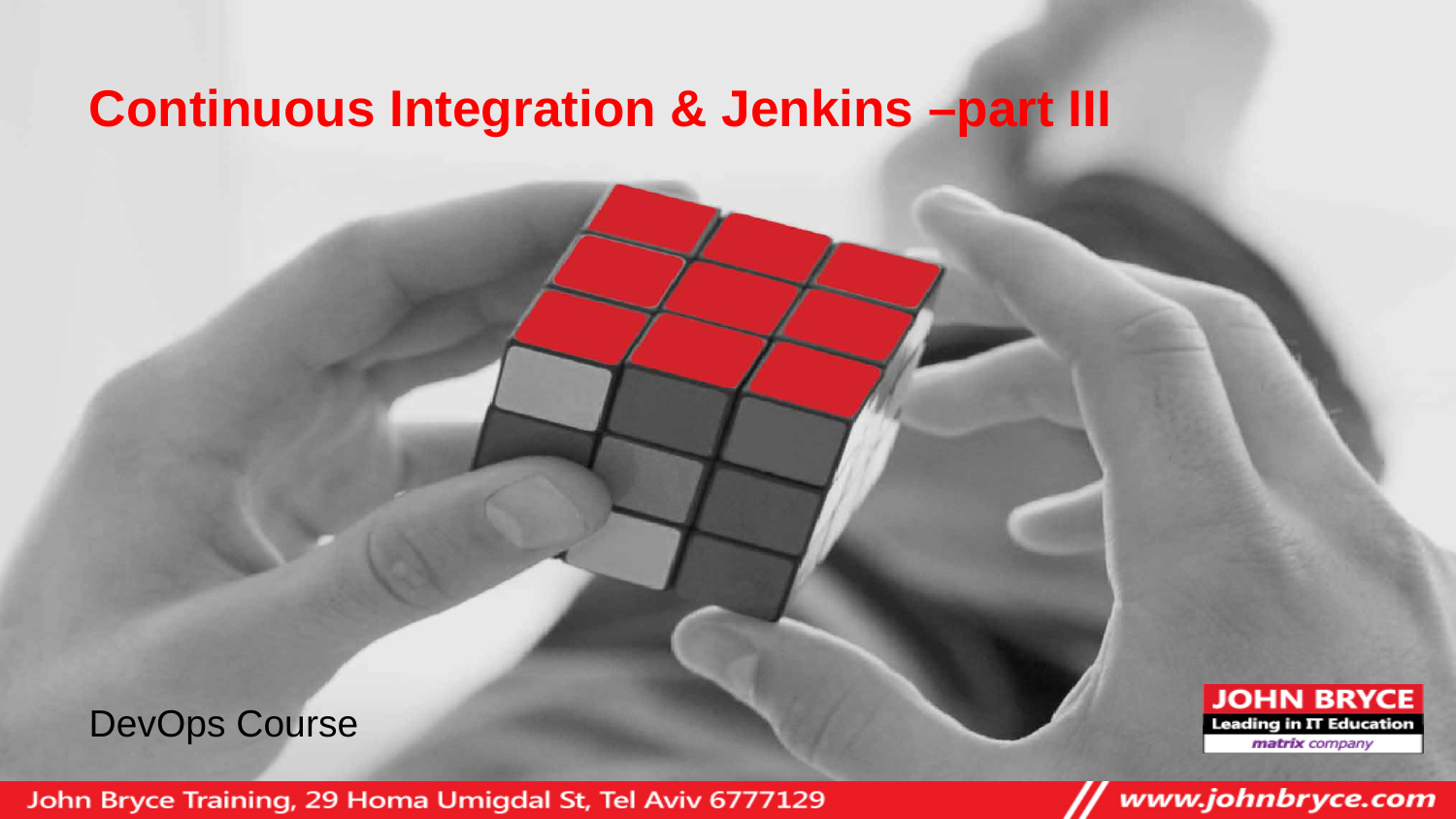

# Continuous Integration & Jenkins –part III
DevOps Course